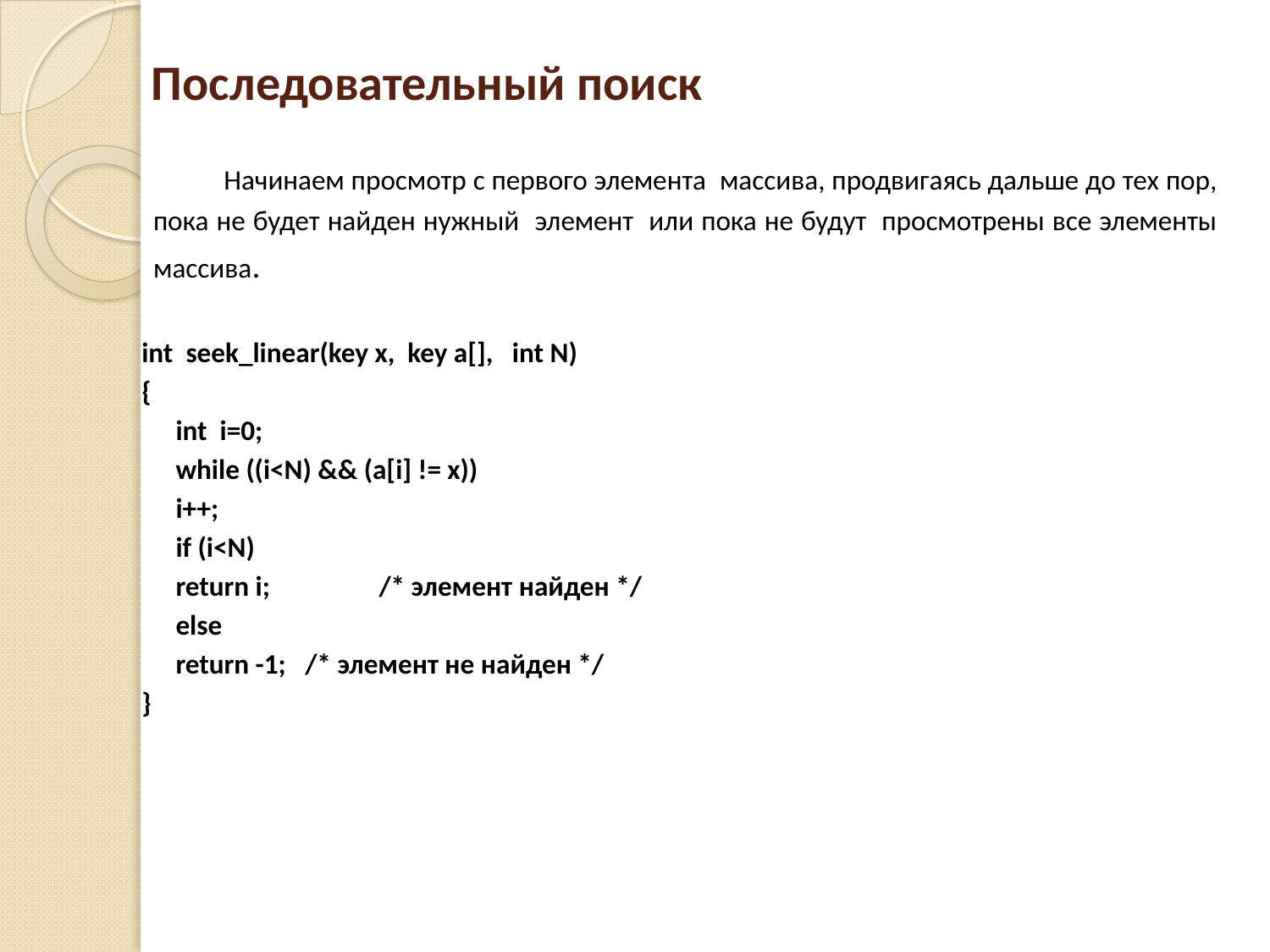

# Последовательный поиск
     Начинаем просмотр с первого элемента  массива, продвигаясь дальше до тех пор, пока не будет найден нужный  элемент  или пока не будут  просмотрены все элементы массива.

int  seek_linear(key x,  key a[],   int N)
{
	int  i=0;
	while ((i<N) && (a[i] != x))
		i++;
	if (i<N)
		return i;  	/* элемент найден */
	еlse
		return -1;   /* элемент не найден */
}